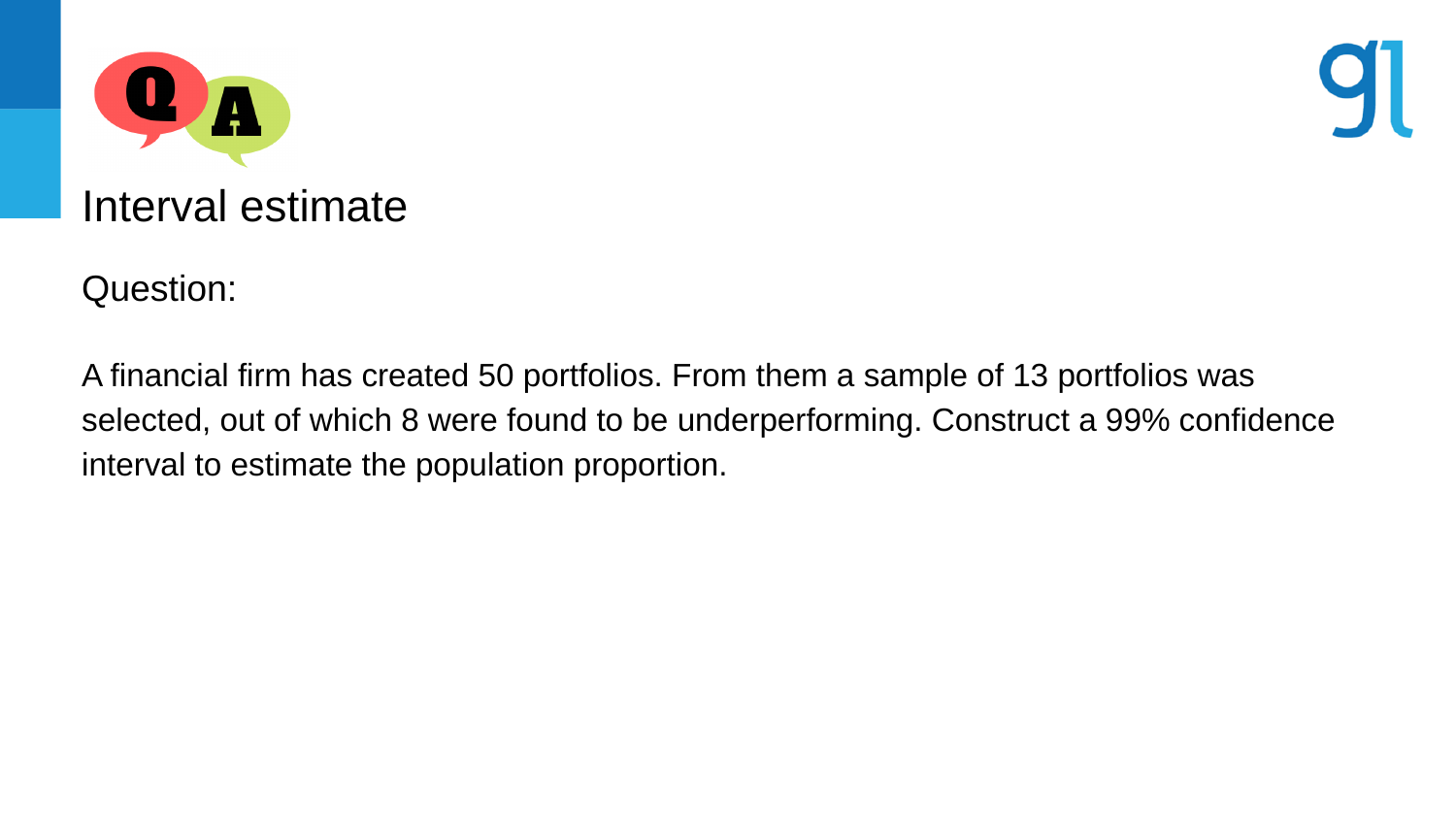

Interval estimate
Question:
A financial firm has created 50 portfolios. From them a sample of 13 portfolios was selected, out of which 8 were found to be underperforming. Construct a 99% confidence interval to estimate the population proportion.